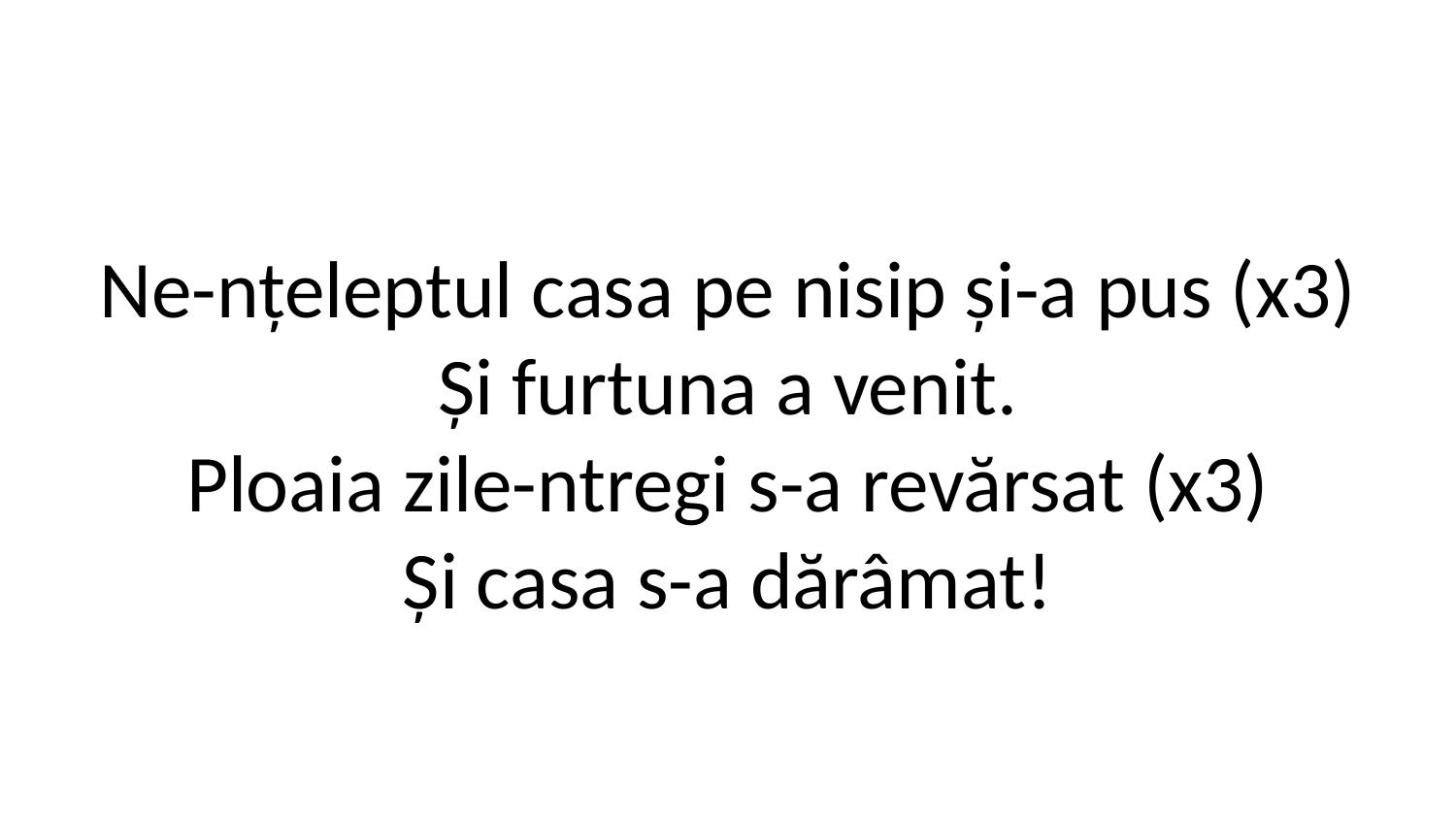

Ne-nțeleptul casa pe nisip și-a pus (x3)
Și furtuna a venit.
Ploaia zile-ntregi s-a revărsat (x3)
Și casa s-a dărâmat!